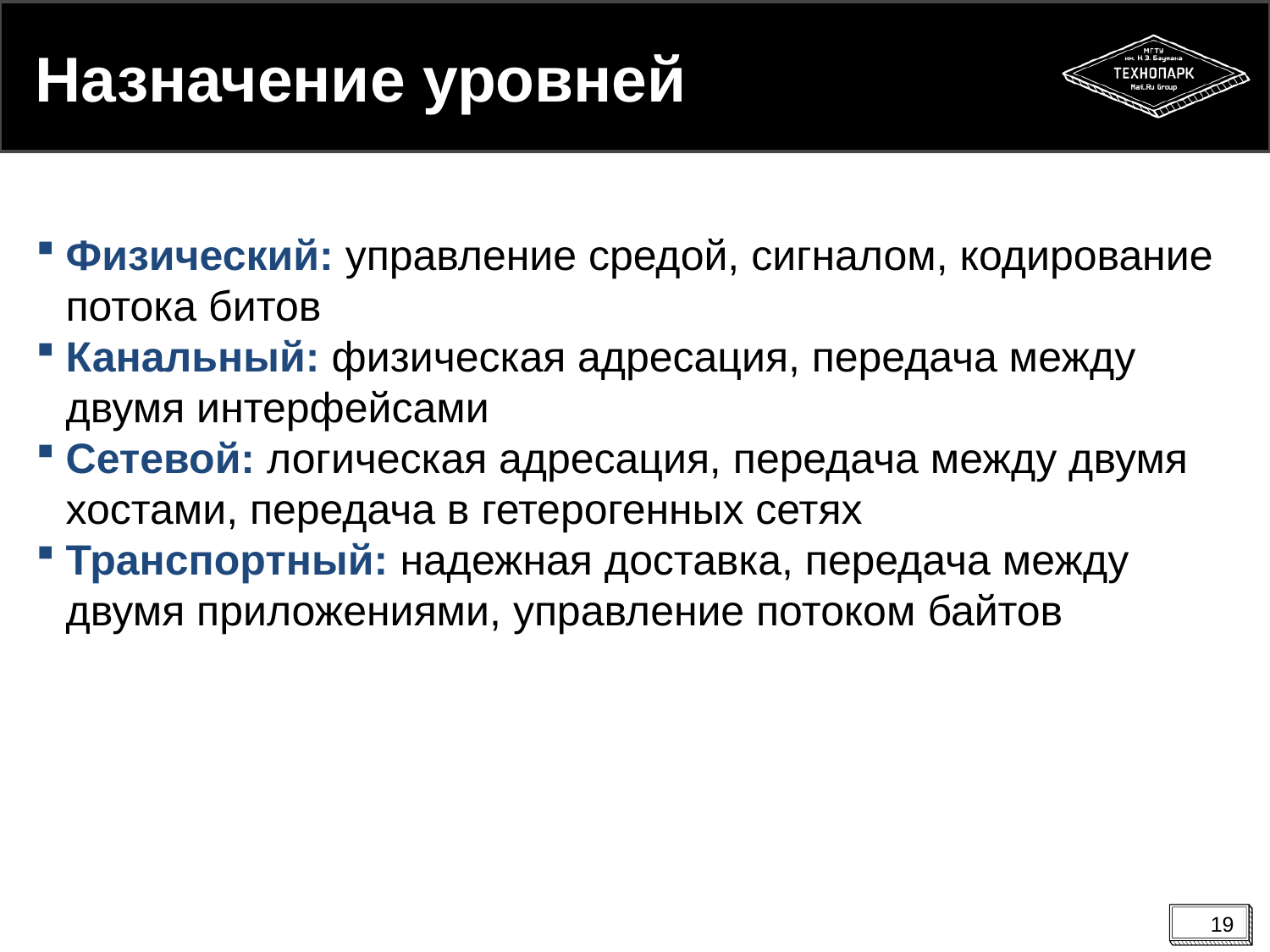

Назначение уровней
Физический: управление средой, сигналом, кодирование потока битов
Канальный: физическая адресация, передача между двумя интерфейсами
Сетевой: логическая адресация, передача между двумя хостами, передача в гетерогенных сетях
Транспортный: надежная доставка, передача между двумя приложениями, управление потоком байтов
19